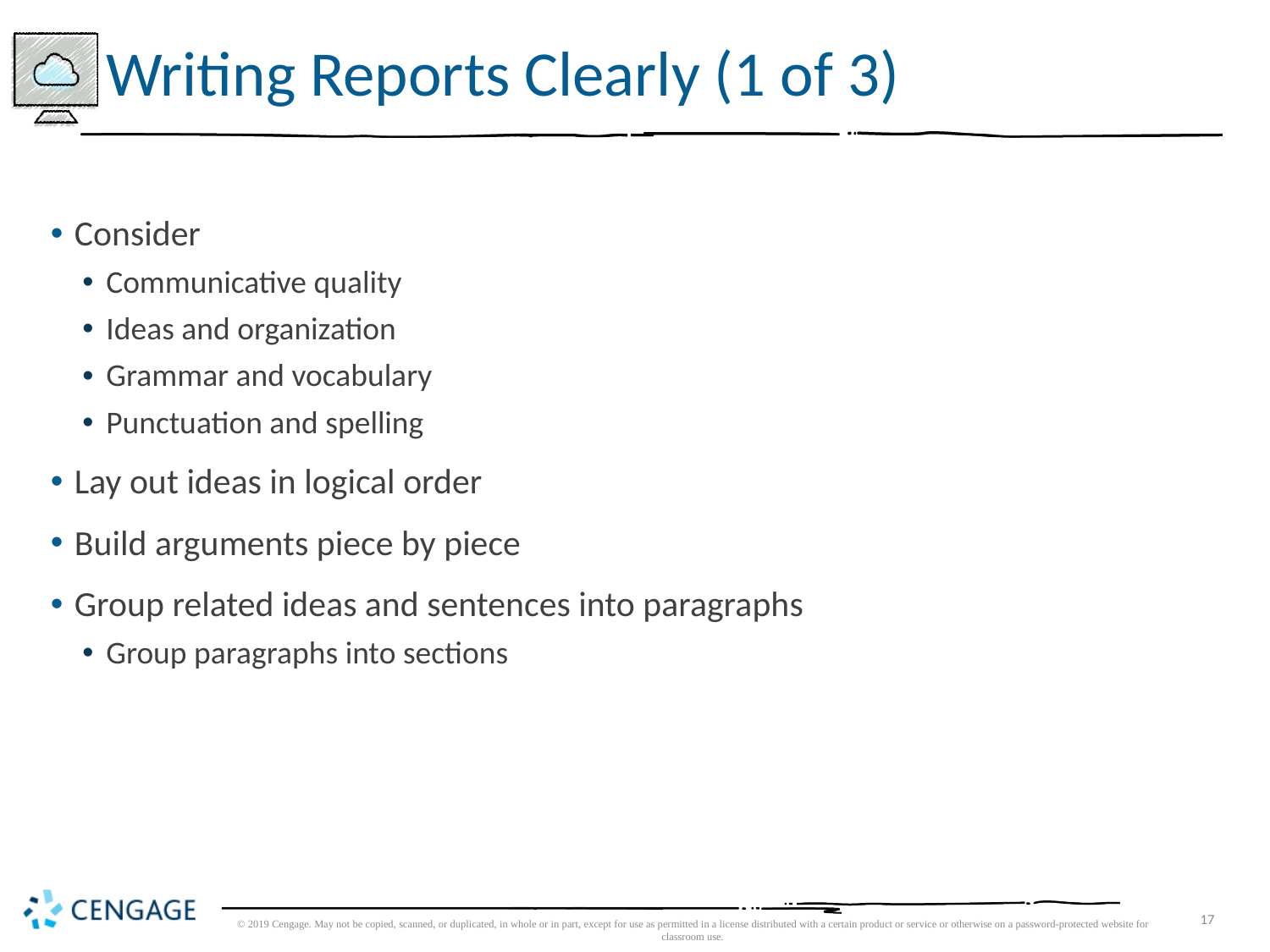

# Writing Reports Clearly (1 of 3)
Consider
Communicative quality
Ideas and organization
Grammar and vocabulary
Punctuation and spelling
Lay out ideas in logical order
Build arguments piece by piece
Group related ideas and sentences into paragraphs
Group paragraphs into sections
© 2019 Cengage. May not be copied, scanned, or duplicated, in whole or in part, except for use as permitted in a license distributed with a certain product or service or otherwise on a password-protected website for classroom use.